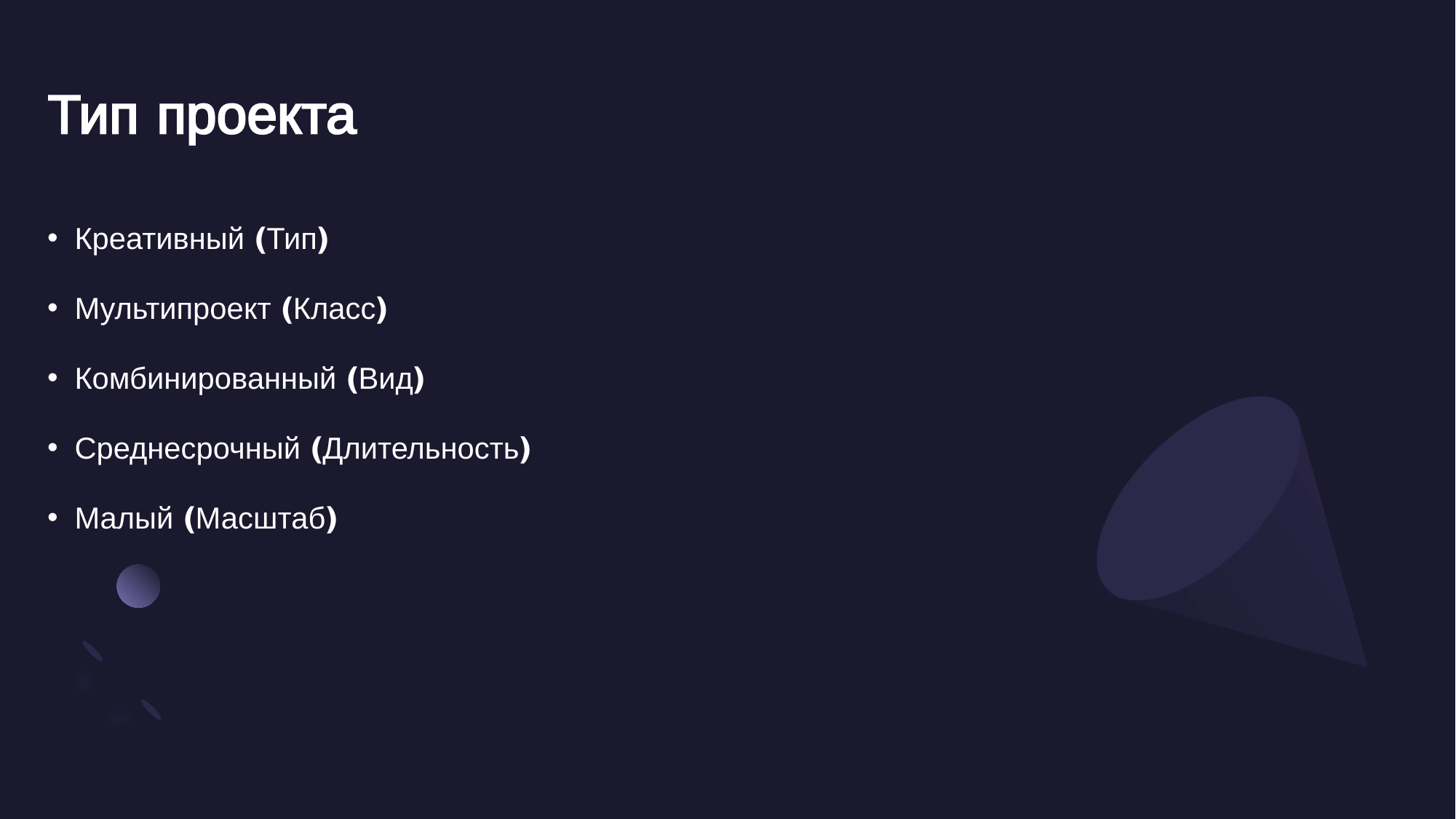

# Тип проекта
Креативный (Тип)
Мультипроект (Класс)
Комбинированный (Вид)
Среднесрочный (Длительность)
Малый (Масштаб)